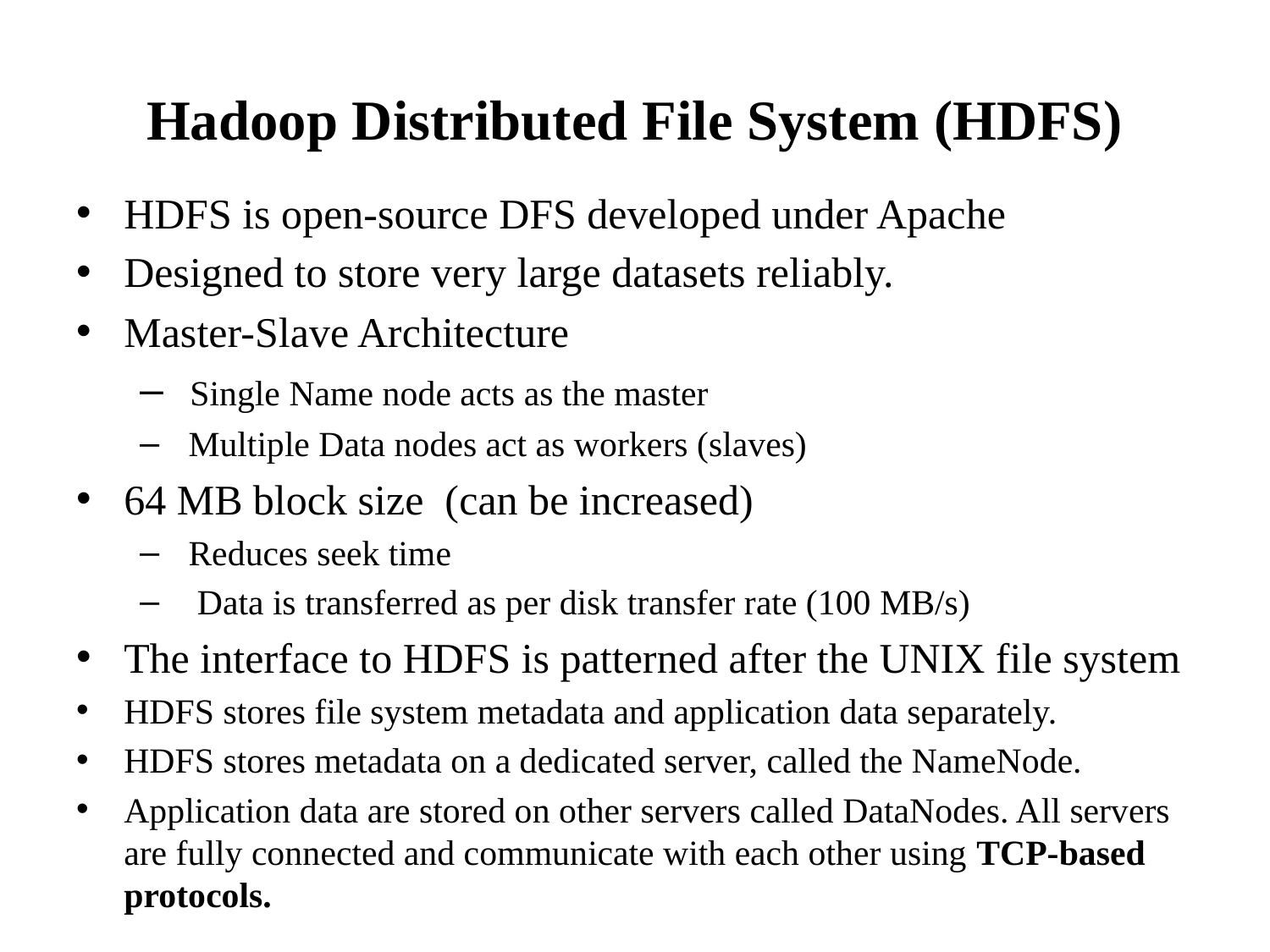

# Hadoop Distributed File System (HDFS)
HDFS is open‐source DFS developed under Apache
Designed to store very large datasets reliably.
Master-Slave Architecture
 Single Name node acts as the master
 Multiple Data nodes act as workers (slaves)
64 MB block size  (can be increased)
 Reduces seek time
  Data is transferred as per disk transfer rate (100 MB/s)
The interface to HDFS is patterned after the UNIX file system
HDFS stores file system metadata and application data separately.
HDFS stores metadata on a dedicated server, called the NameNode.
Application data are stored on other servers called DataNodes. All servers are fully connected and communicate with each other using TCP-based protocols.